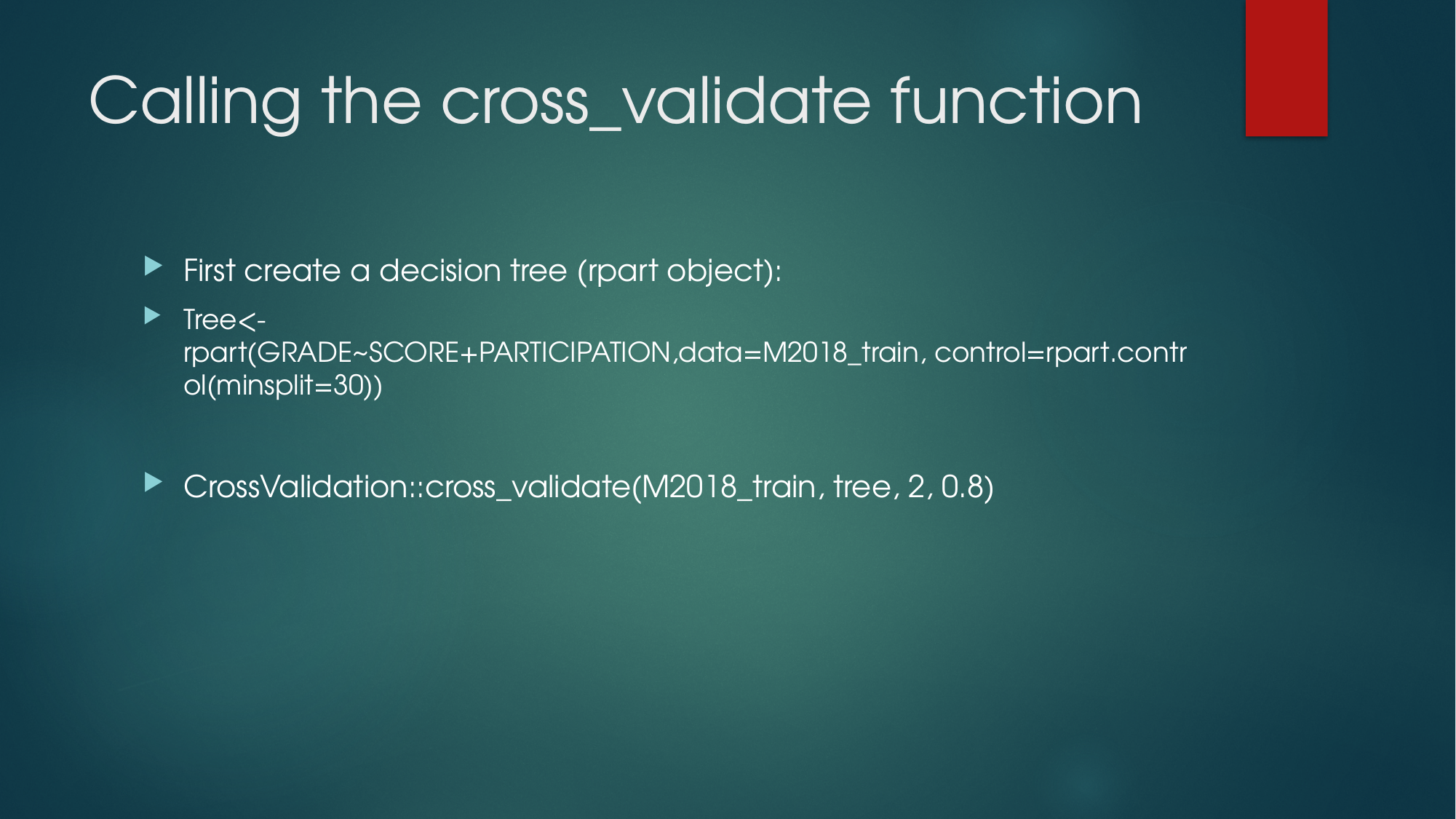

# Calling the cross_validate function
First create a decision tree (rpart object):
Tree<-rpart(GRADE~SCORE+PARTICIPATION,data=M2018_train, control=rpart.control(minsplit=30))

CrossValidation::cross_validate(M2018_train, tree, 2, 0.8)